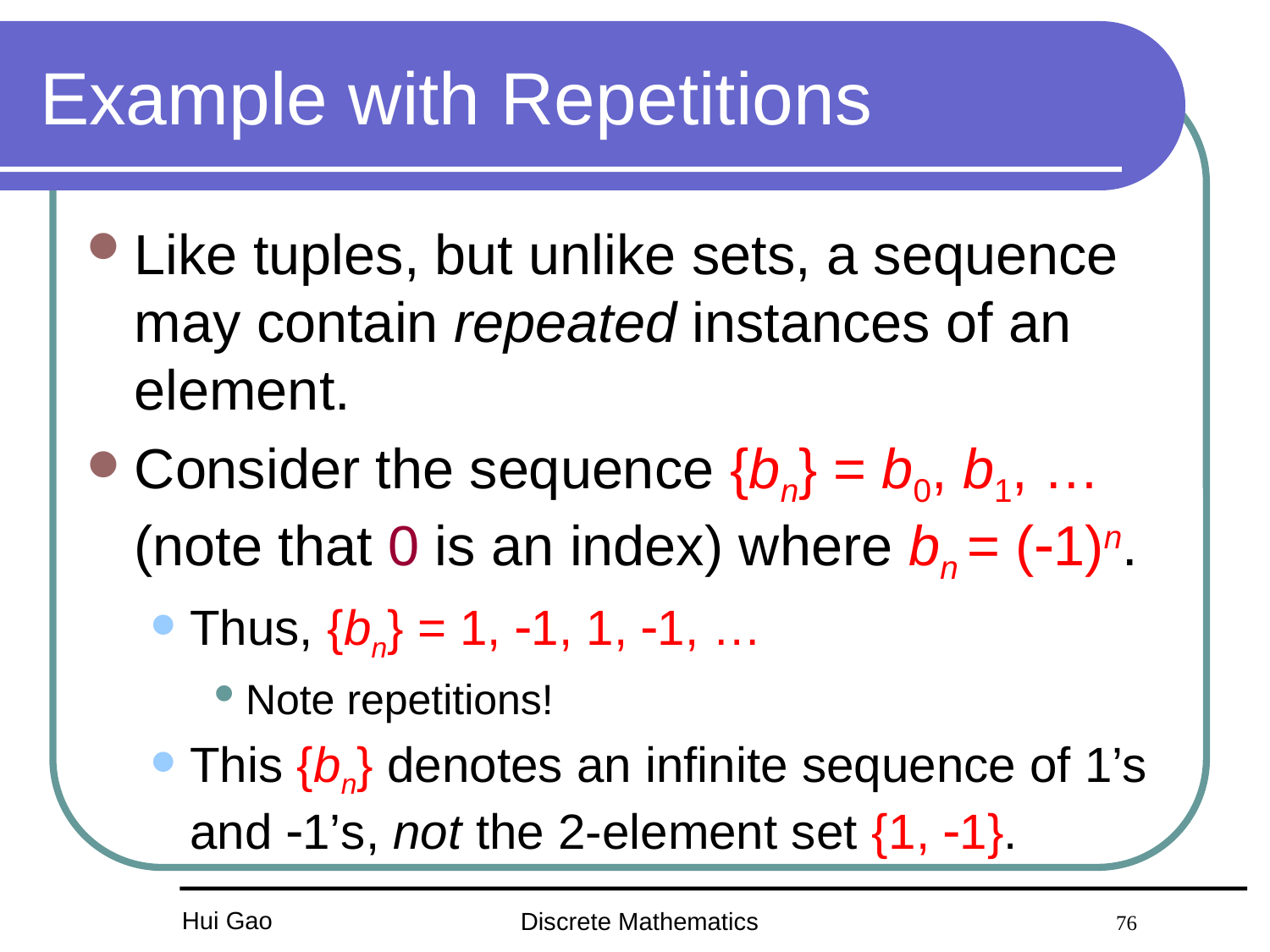

# Example with Repetitions
Like tuples, but unlike sets, a sequence may contain repeated instances of an element.
Consider the sequence {bn} = b0, b1, … (note that 0 is an index) where bn = (−1)n.
Thus, {bn} = 1, −1, 1, −1, …
Note repetitions!
This {bn} denotes an infinite sequence of 1’s and −1’s, not the 2-element set {1, −1}.